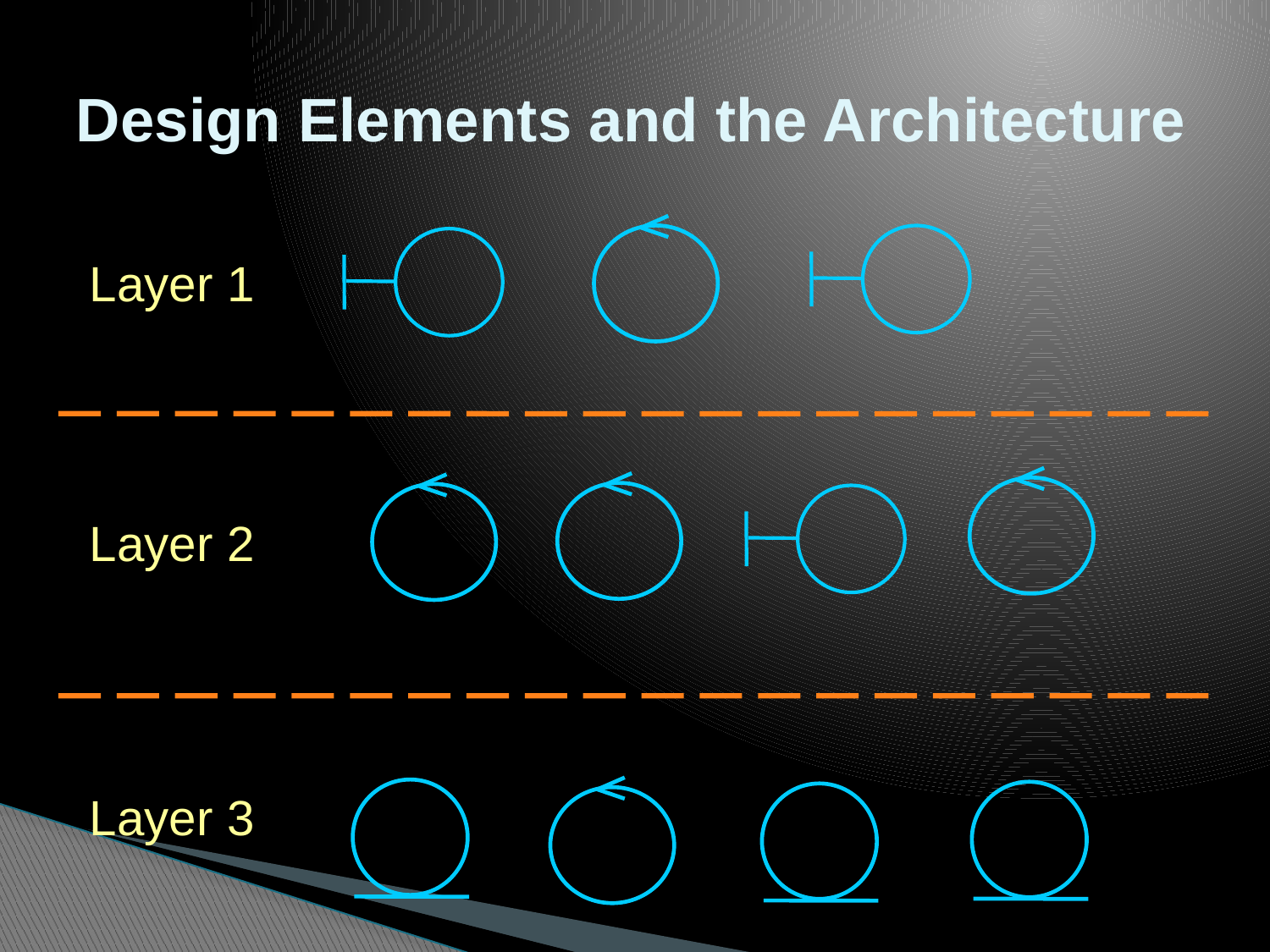

# Design Elements and the Architecture

Layer 1

Layer 2

Layer 3